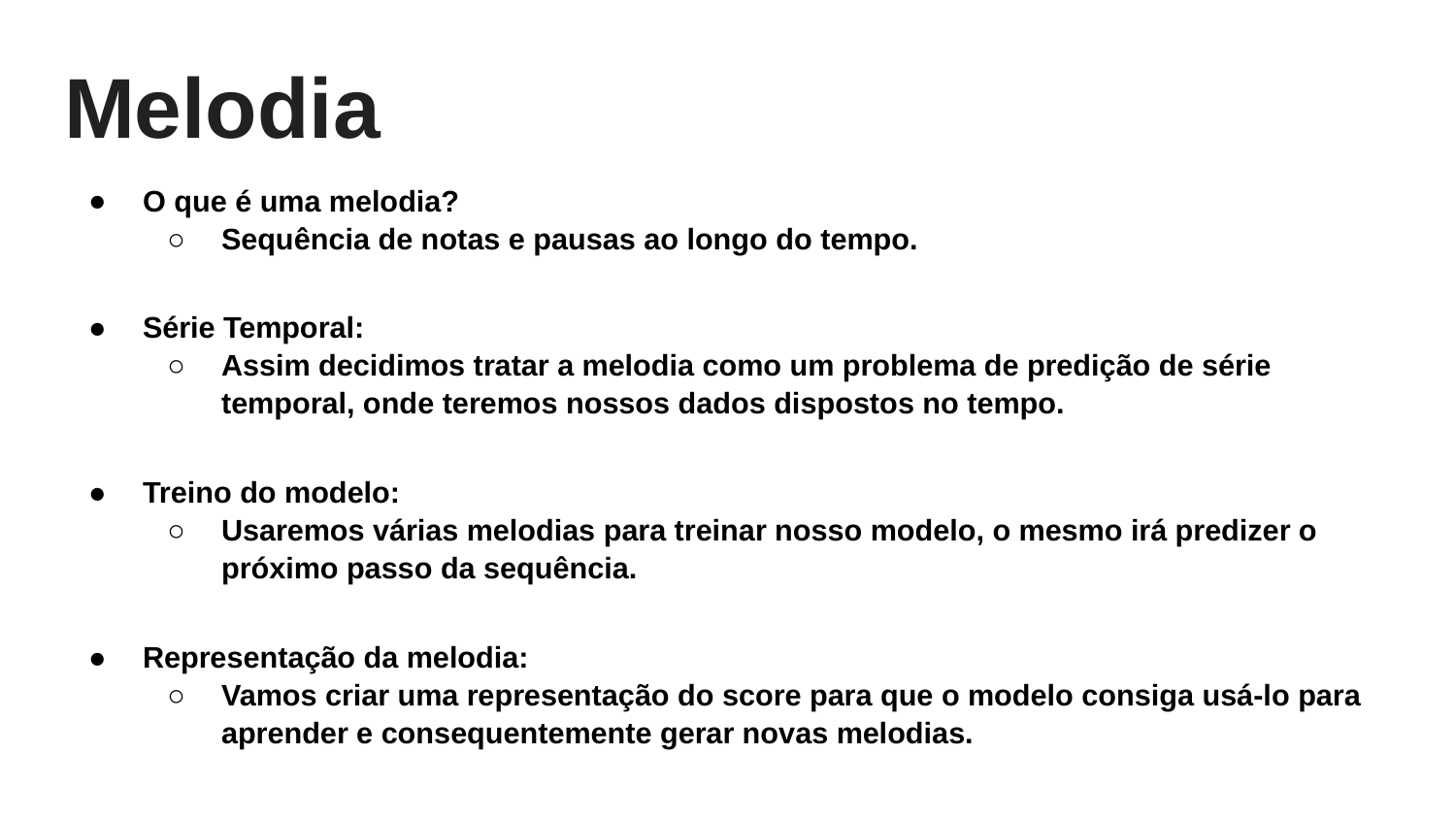

# Melodia
O que é uma melodia?
Sequência de notas e pausas ao longo do tempo.

Série Temporal:
Assim decidimos tratar a melodia como um problema de predição de série temporal, onde teremos nossos dados dispostos no tempo.

Treino do modelo:
Usaremos várias melodias para treinar nosso modelo, o mesmo irá predizer o próximo passo da sequência.

Representação da melodia:
Vamos criar uma representação do score para que o modelo consiga usá-lo para aprender e consequentemente gerar novas melodias.